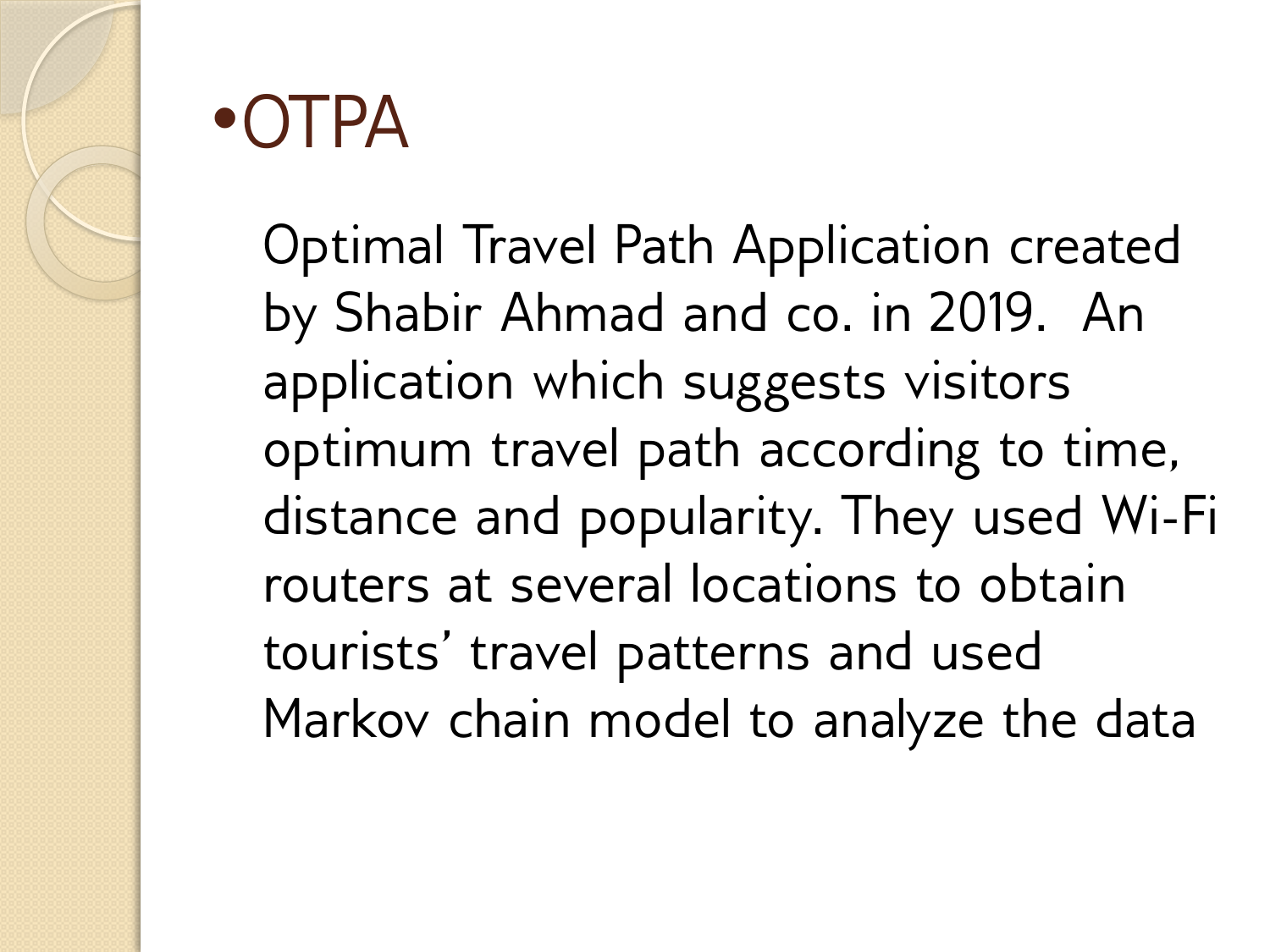

# OTPA
	Optimal Travel Path Application created by Shabir Ahmad and co. in 2019.  An application which suggests visitors optimum travel path according to time, distance and popularity. They used Wi-Fi routers at several locations to obtain tourists’ travel patterns and used Markov chain model to analyze the data